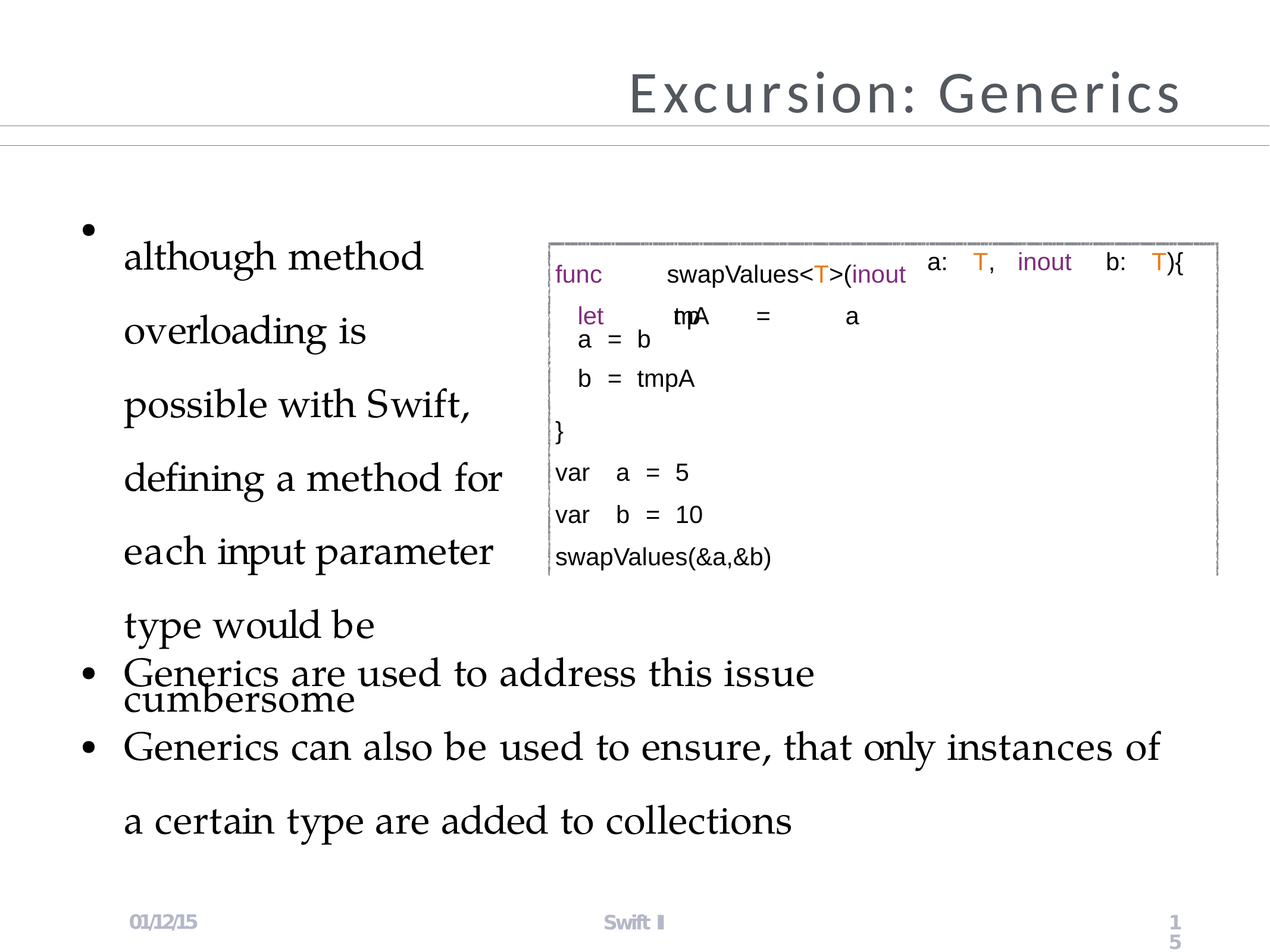

# Excursion: Generics
although method overloading is possible with Swift, defining a method for each input parameter type would be cumbersome
•

func	swapValues<T>(inout let	 tmpA	=	a
a:	T,	inout
b:	T){
| a | = | b |
| --- | --- | --- |
| b | = | tmpA |
}
var	a	=	5 var	b	=	10
swapValues(&a,&b)
Generics are used to address this issue
Generics can also be used to ensure, that only instances of a certain type are added to collections
•
•
01/12/15
Swift II
15